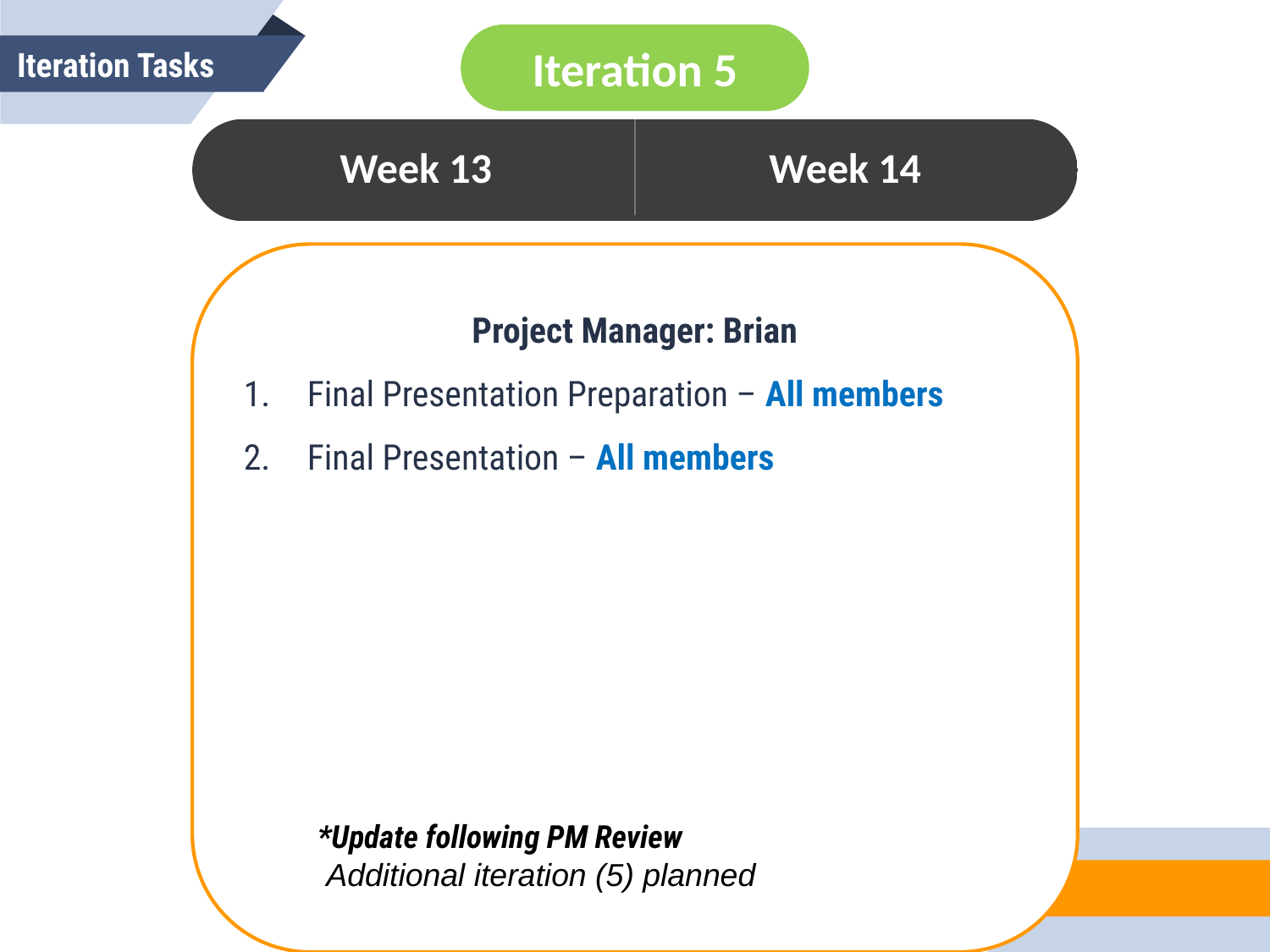

Iteration Tasks
Iteration 5

Week 13
Week 14
Project Manager: Brian
Final Presentation Preparation – All members
Final Presentation – All members
*Update following PM Review
 Additional iteration (5) planned